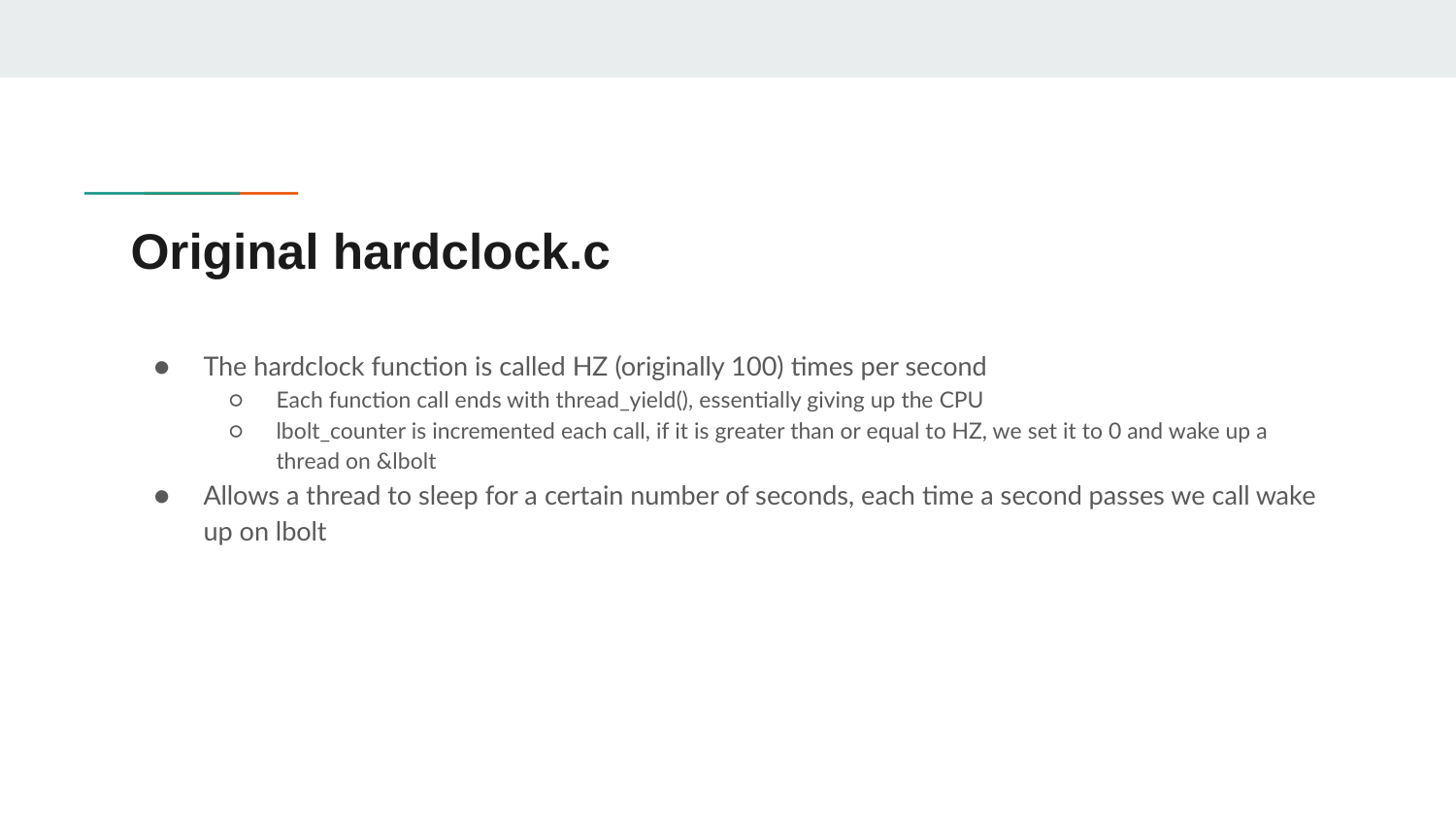

# Original hardclock.c
The hardclock function is called HZ (originally 100) times per second
Each function call ends with thread_yield(), essentially giving up the CPU
lbolt_counter is incremented each call, if it is greater than or equal to HZ, we set it to 0 and wake up a thread on &lbolt
Allows a thread to sleep for a certain number of seconds, each time a second passes we call wake up on lbolt